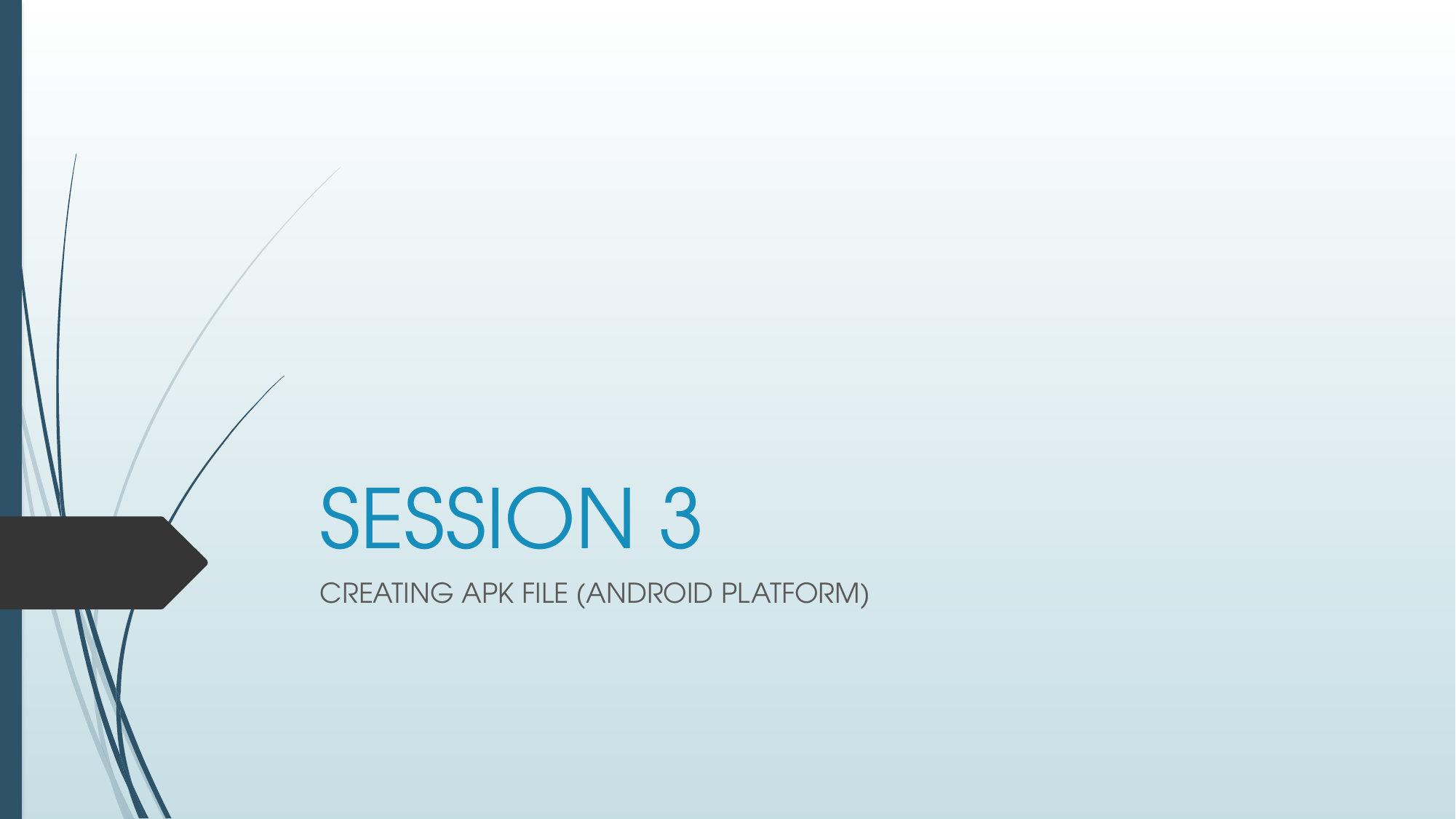

# SESSION 3
CREATING APK FILE (ANDROID PLATFORM)